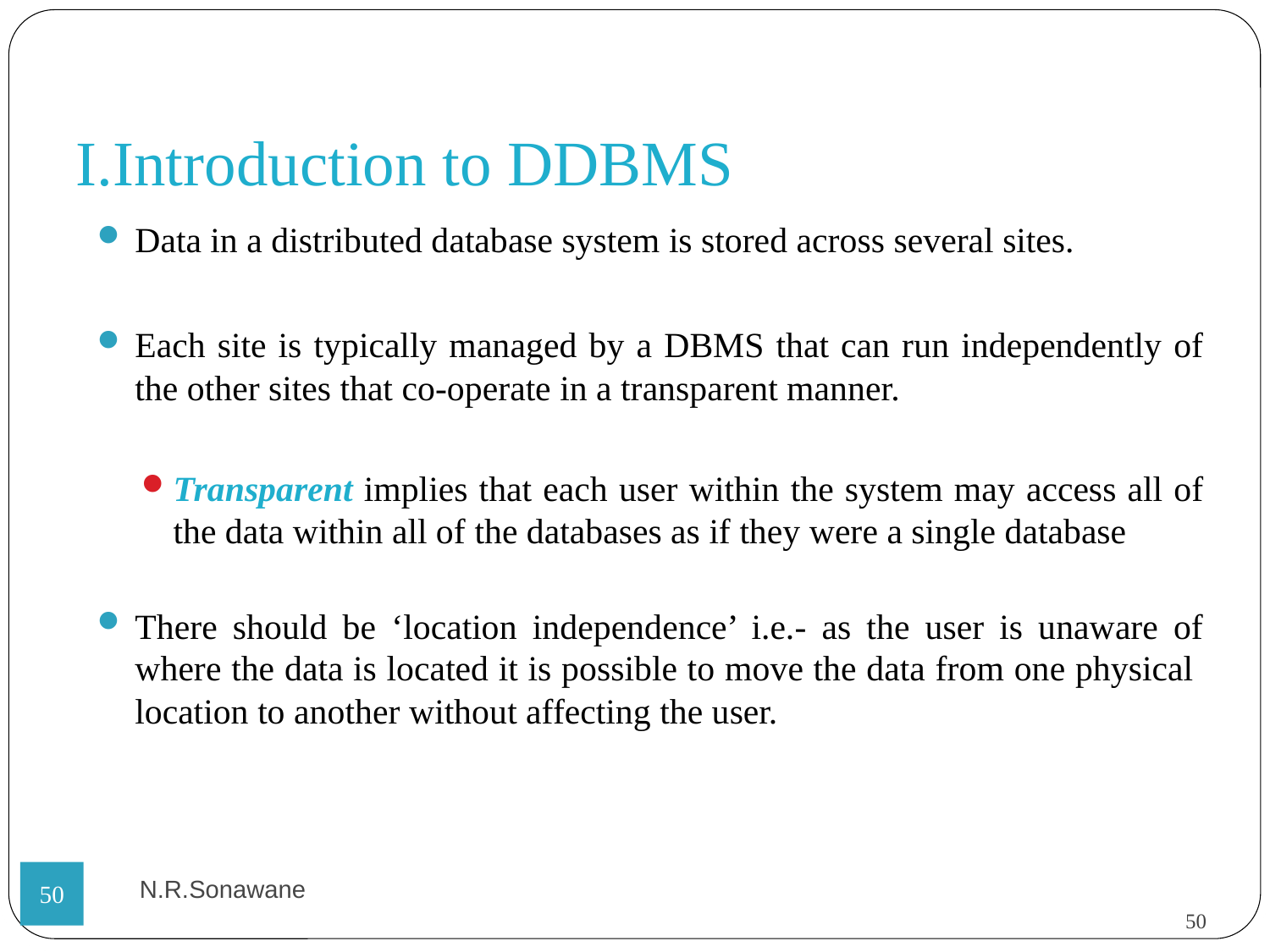

I.Introduction to DDBMS
Data in a distributed database system is stored across several sites.

Each site is typically managed by a DBMS that can run independently of the other sites that co-operate in a transparent manner.

Transparent implies that each user within the system may access all of the data within all of the databases as if they were a single database

There should be ‘location independence’ i.e.- as the user is unaware of where the data is located it is possible to move the data from one physical  location to another without affecting the user.

N.R.Sonawane
50
50